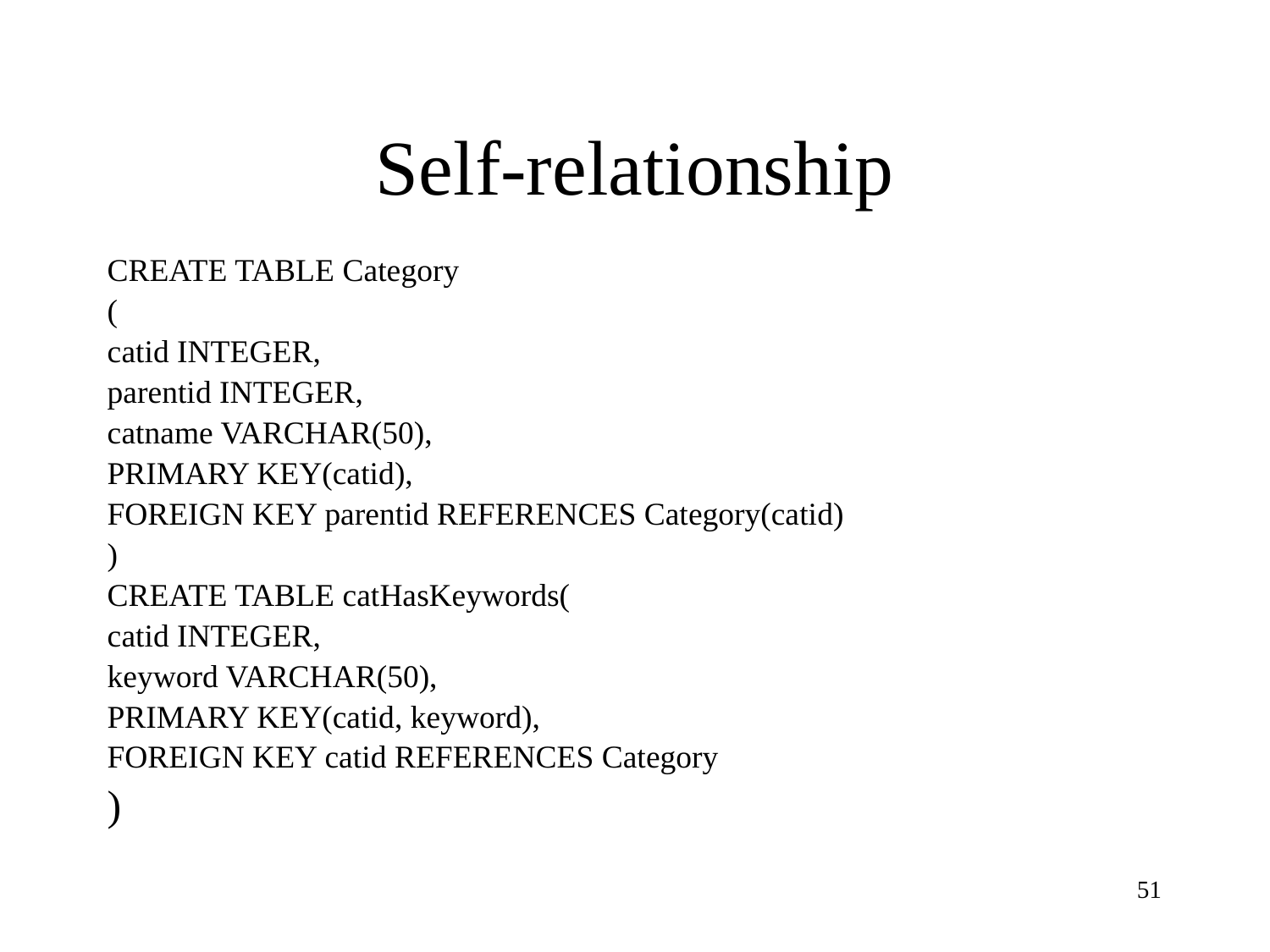

# Self-relationship
CREATE TABLE Category
(
catid INTEGER,
parentid INTEGER,
catname VARCHAR(50),
PRIMARY KEY(catid),
FOREIGN KEY parentid REFERENCES Category(catid)
)
CREATE TABLE catHasKeywords(
catid INTEGER,
keyword VARCHAR(50),
PRIMARY KEY(catid, keyword),
FOREIGN KEY catid REFERENCES Category
)
51